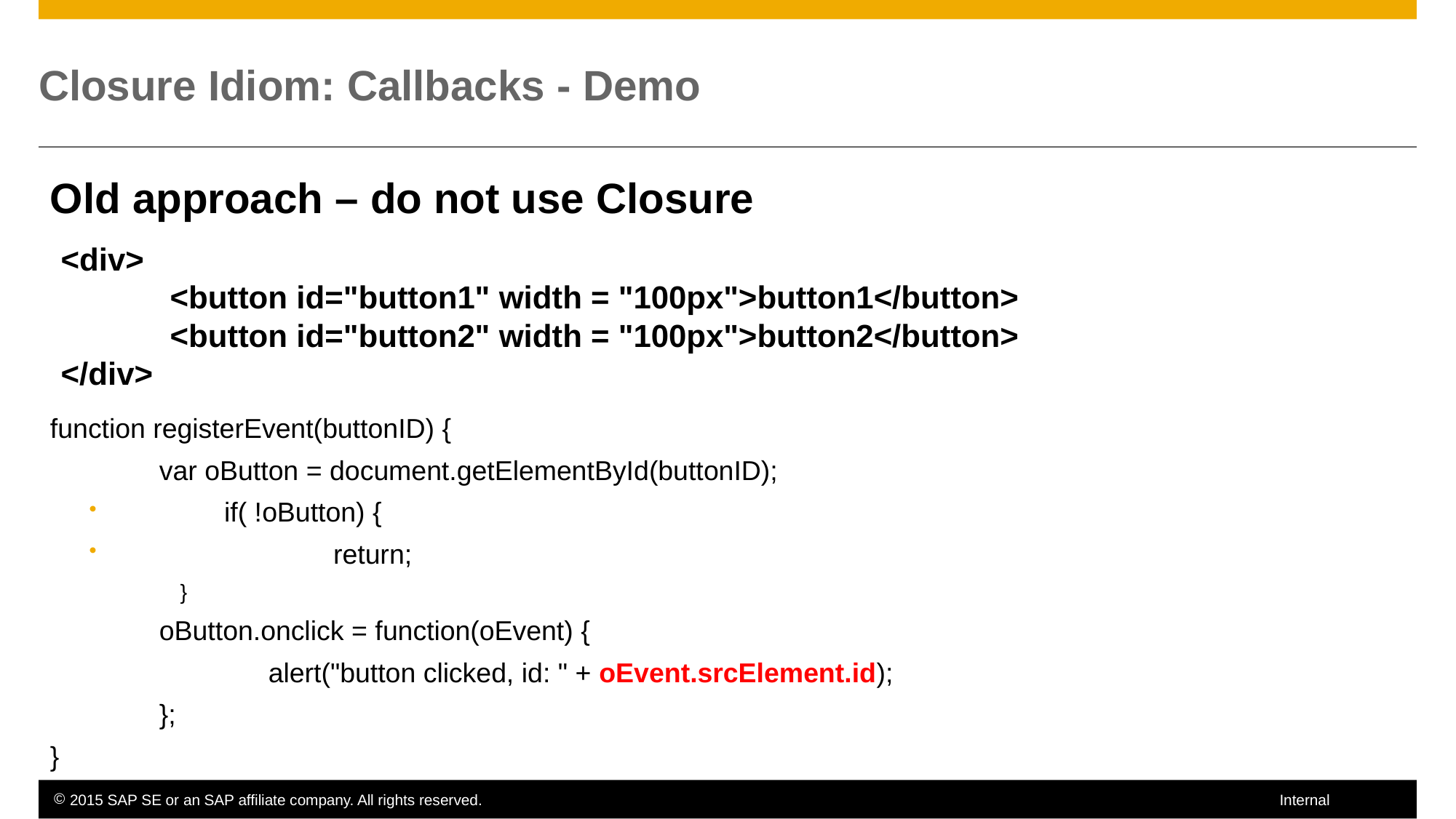

# Closure Idiom: Callbacks - Demo
Old approach – do not use Closure
<div>
	<button id="button1" width = "100px">button1</button>
	<button id="button2" width = "100px">button2</button>
</div>
function registerEvent(buttonID) {
	var oButton = document.getElementById(buttonID);
	if( !oButton) {
		return;
}
	oButton.onclick = function(oEvent) {
		alert("button clicked, id: " + oEvent.srcElement.id);
	};
}